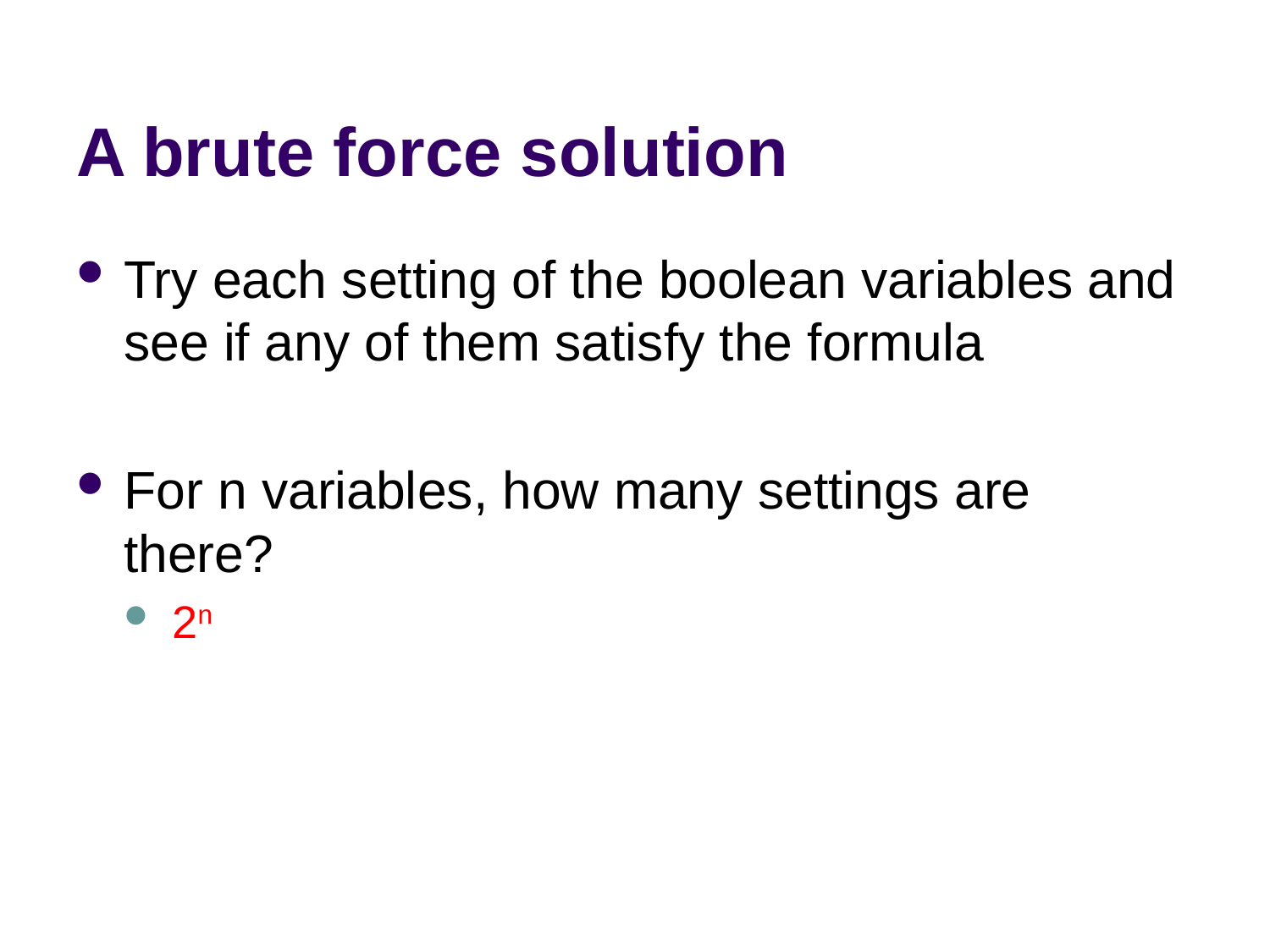

# A brute force solution
Try each setting of the boolean variables and see if any of them satisfy the formula

For n variables, how many settings are there?
2n